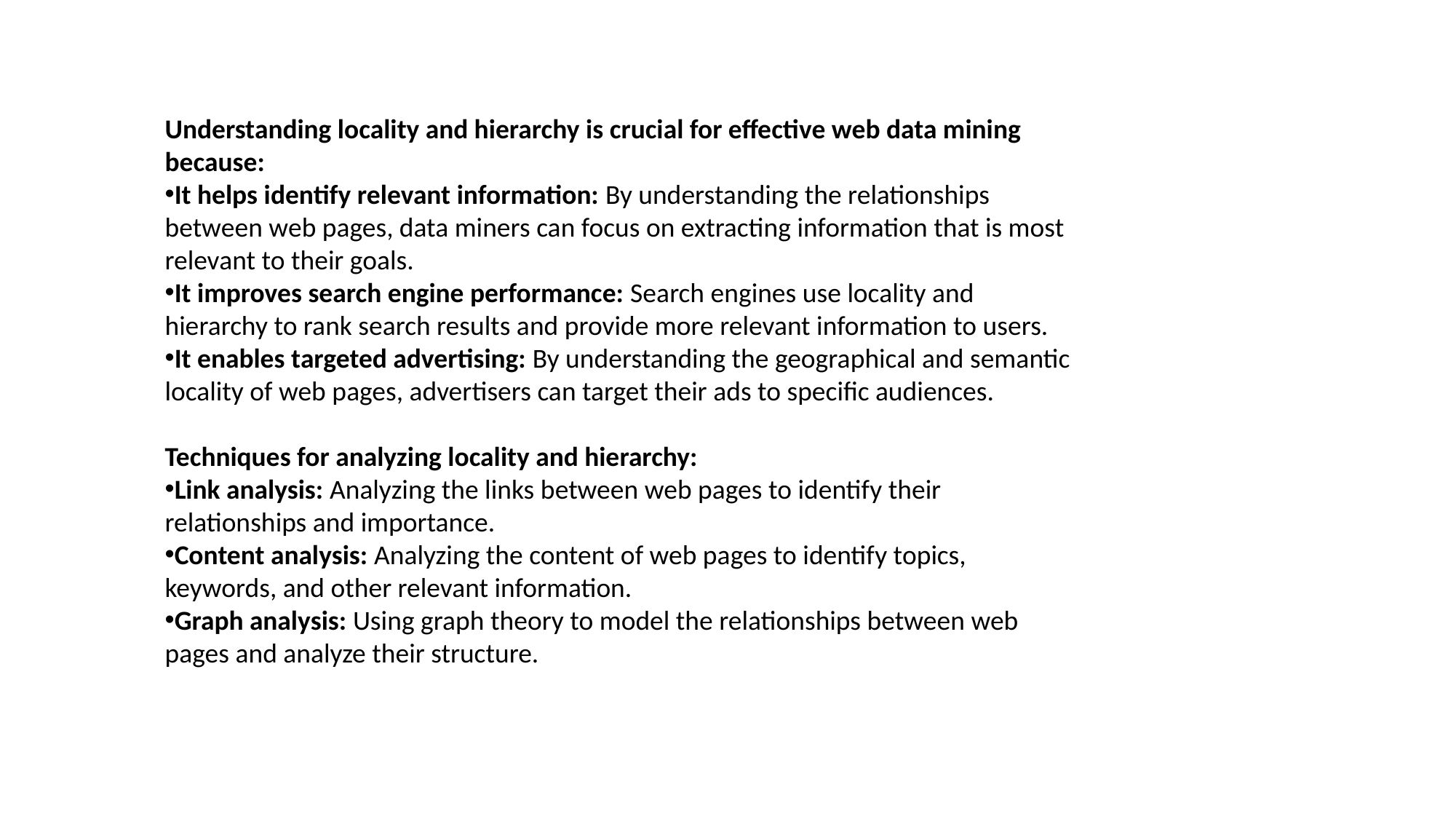

Understanding locality and hierarchy is crucial for effective web data mining because:
It helps identify relevant information: By understanding the relationships between web pages, data miners can focus on extracting information that is most relevant to their goals.
It improves search engine performance: Search engines use locality and hierarchy to rank search results and provide more relevant information to users.
It enables targeted advertising: By understanding the geographical and semantic locality of web pages, advertisers can target their ads to specific audiences.

Techniques for analyzing locality and hierarchy:
Link analysis: Analyzing the links between web pages to identify their relationships and importance.
Content analysis: Analyzing the content of web pages to identify topics, keywords, and other relevant information.
Graph analysis: Using graph theory to model the relationships between web pages and analyze their structure.